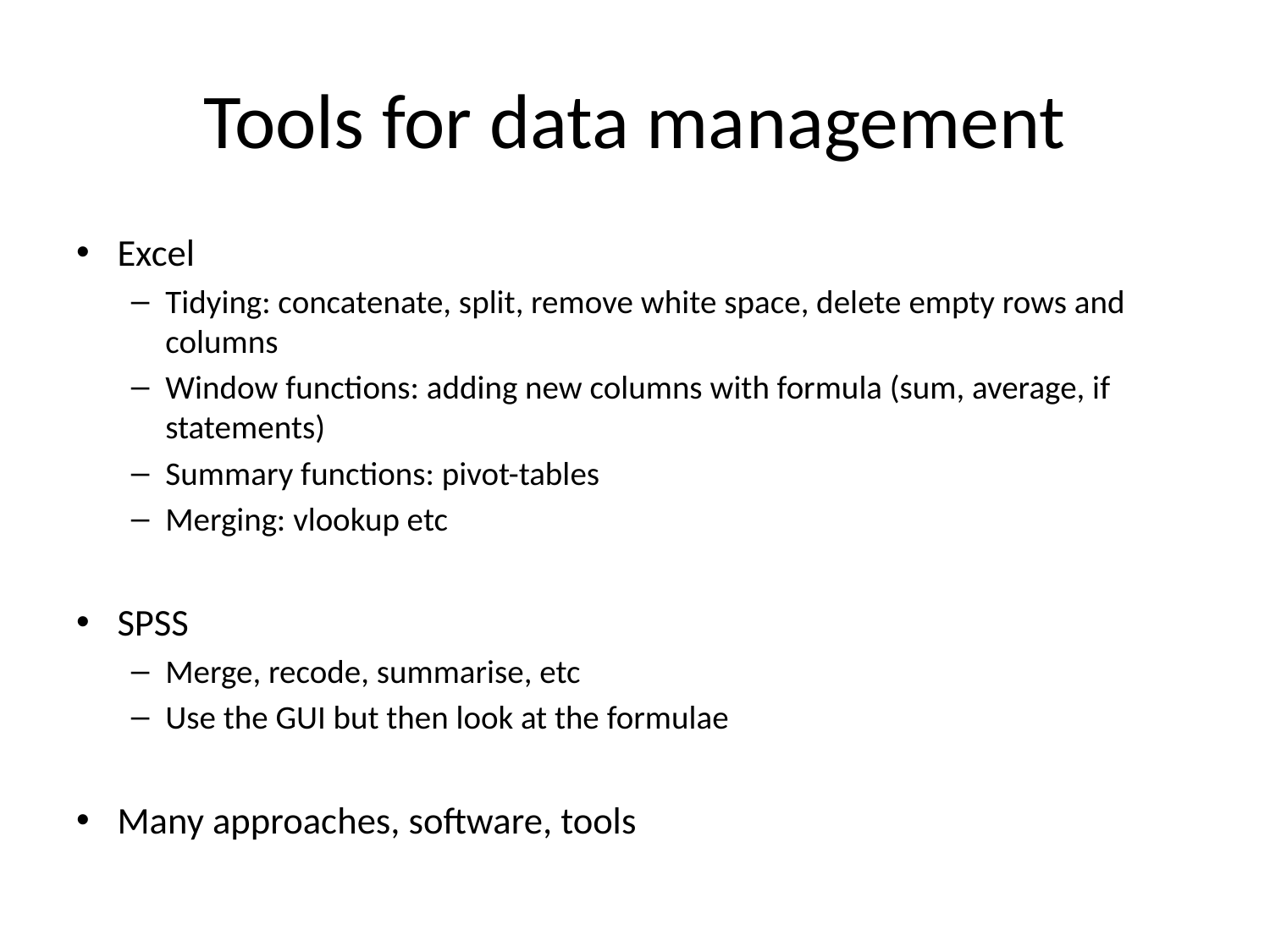

# Tools for data management
Excel
Tidying: concatenate, split, remove white space, delete empty rows and columns
Window functions: adding new columns with formula (sum, average, if statements)
Summary functions: pivot-tables
Merging: vlookup etc

SPSS
Merge, recode, summarise, etc
Use the GUI but then look at the formulae

Many approaches, software, tools